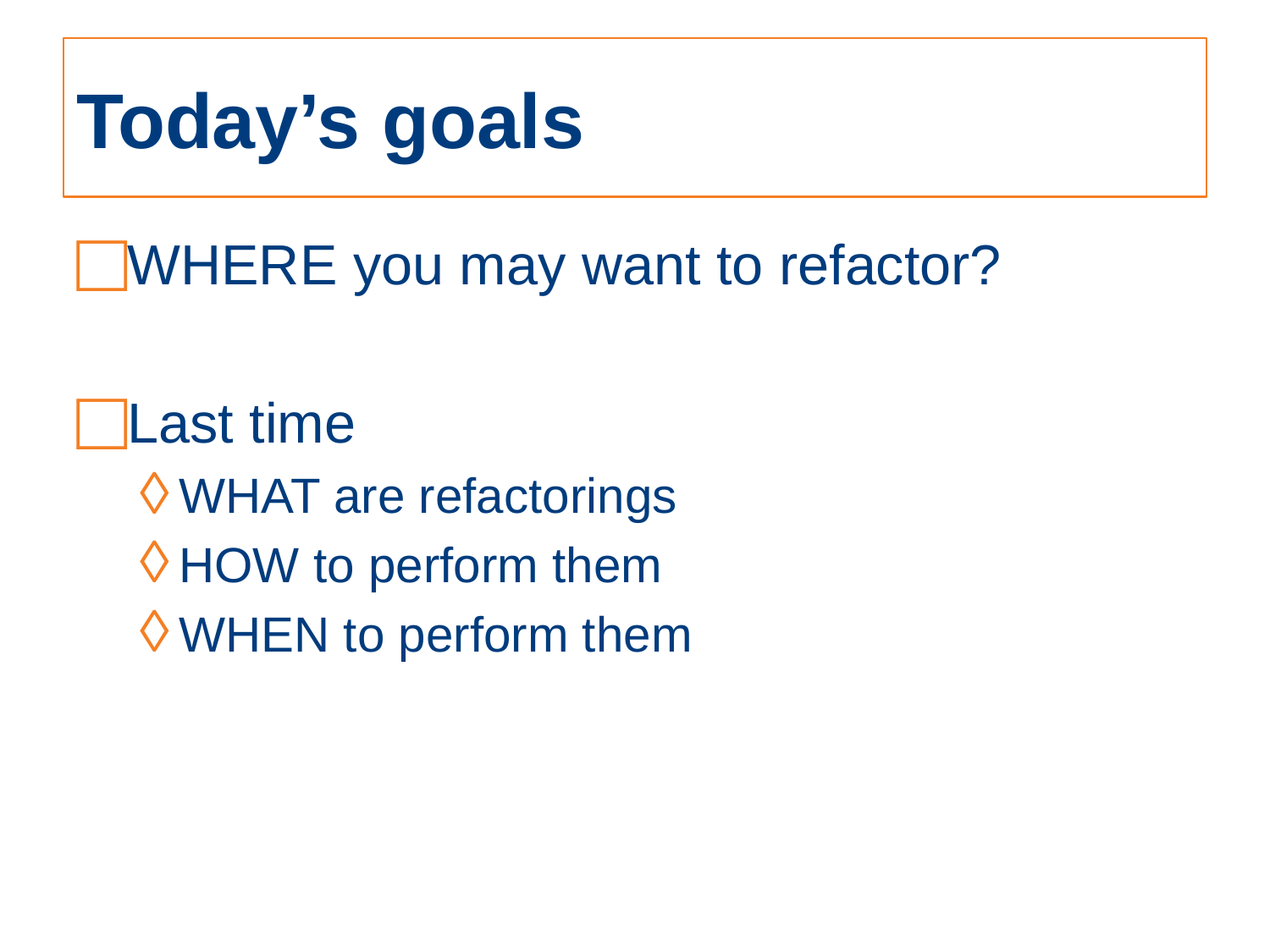

# Today’s goals
WHERE you may want to refactor?

Last time
WHAT are refactorings
HOW to perform them
WHEN to perform them